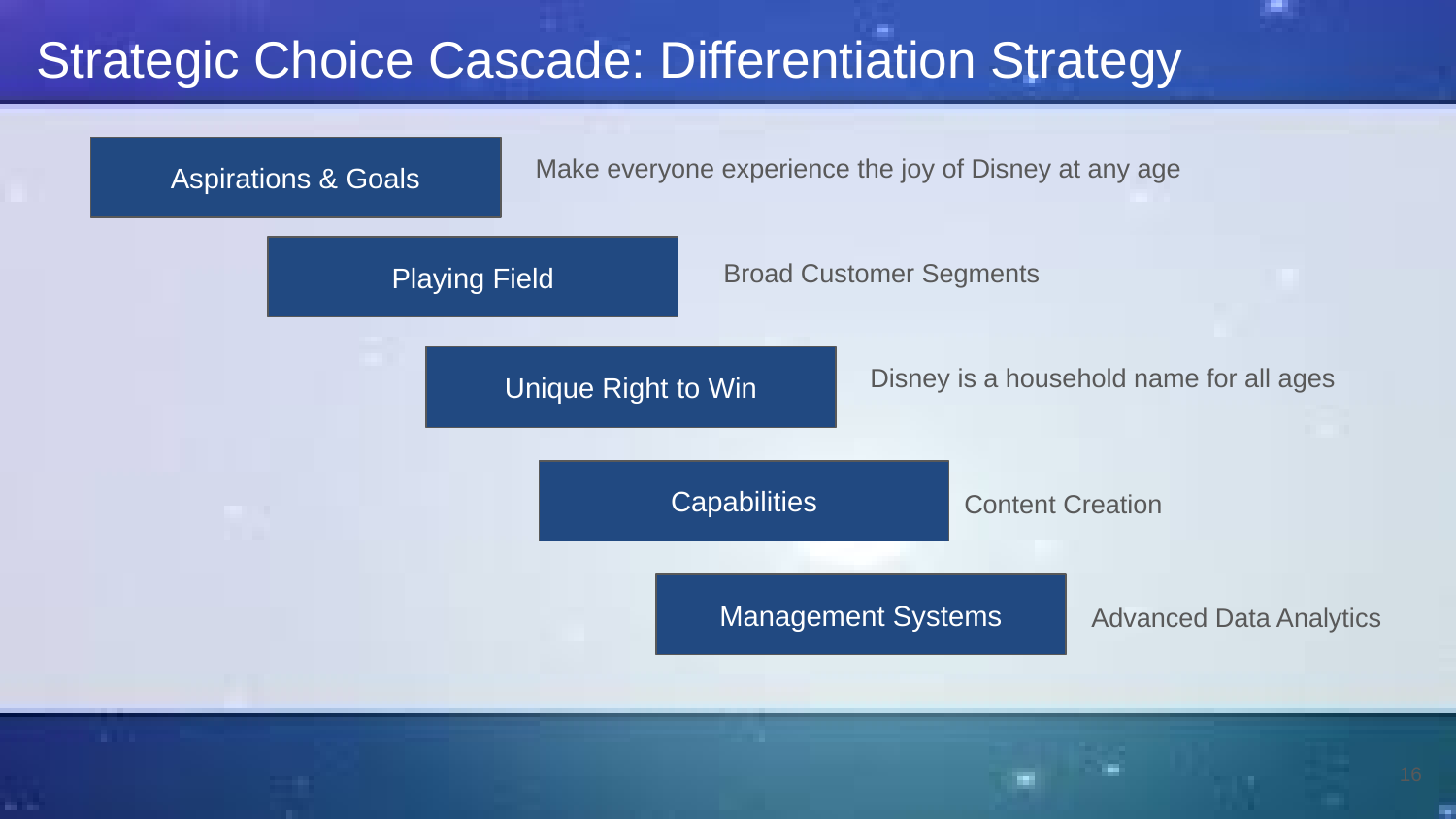

# Strategic Choice Cascade: Differentiation Strategy
Make everyone experience the joy of Disney at any age
Aspirations & Goals
Playing Field
Broad Customer Segments
Disney is a household name for all ages
Unique Right to Win
Capabilities
Content Creation
Management Systems
Advanced Data Analytics
16